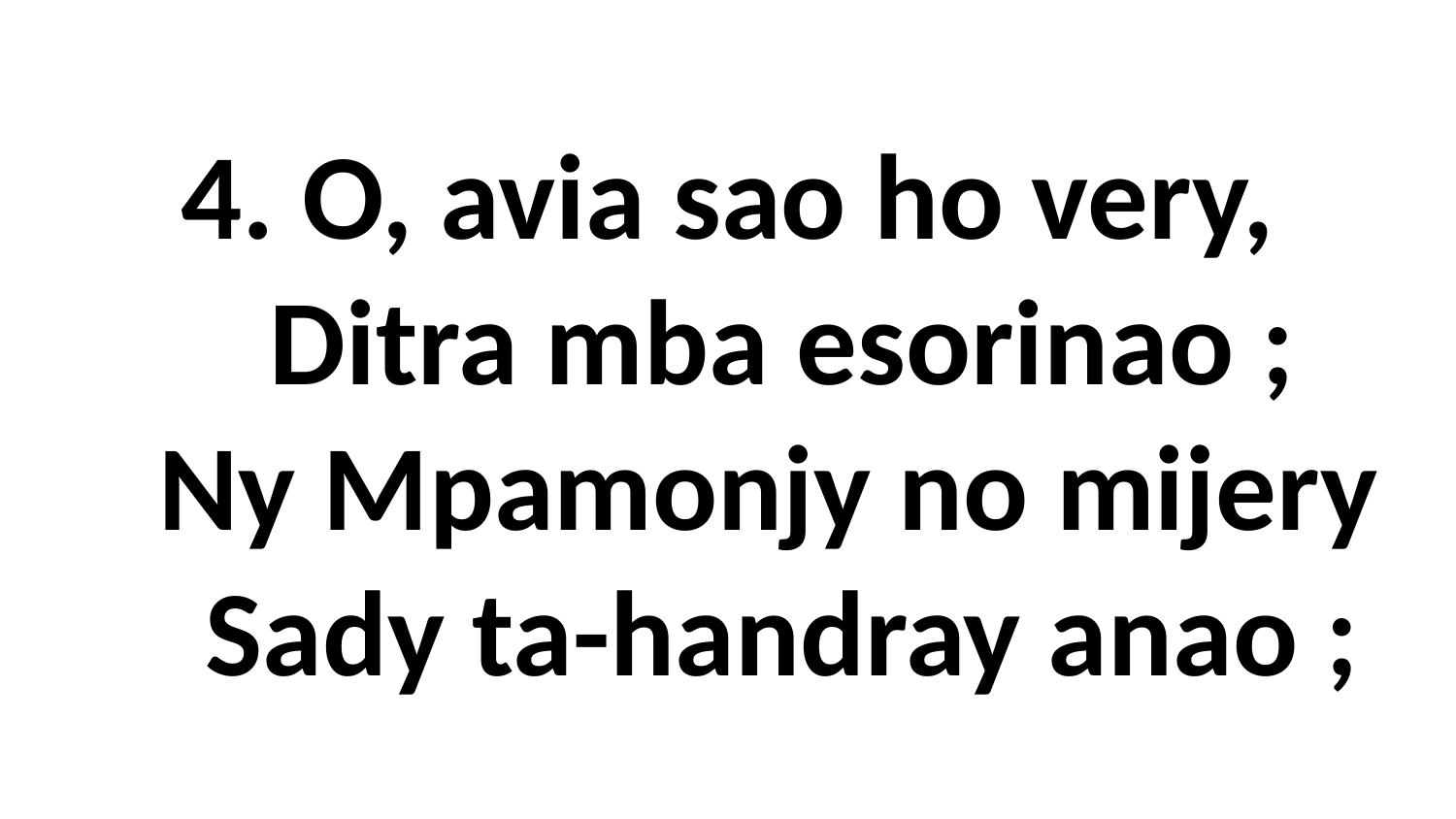

# 4. O, avia sao ho very, Ditra mba esorinao ; Ny Mpamonjy no mijery Sady ta-handray anao ;